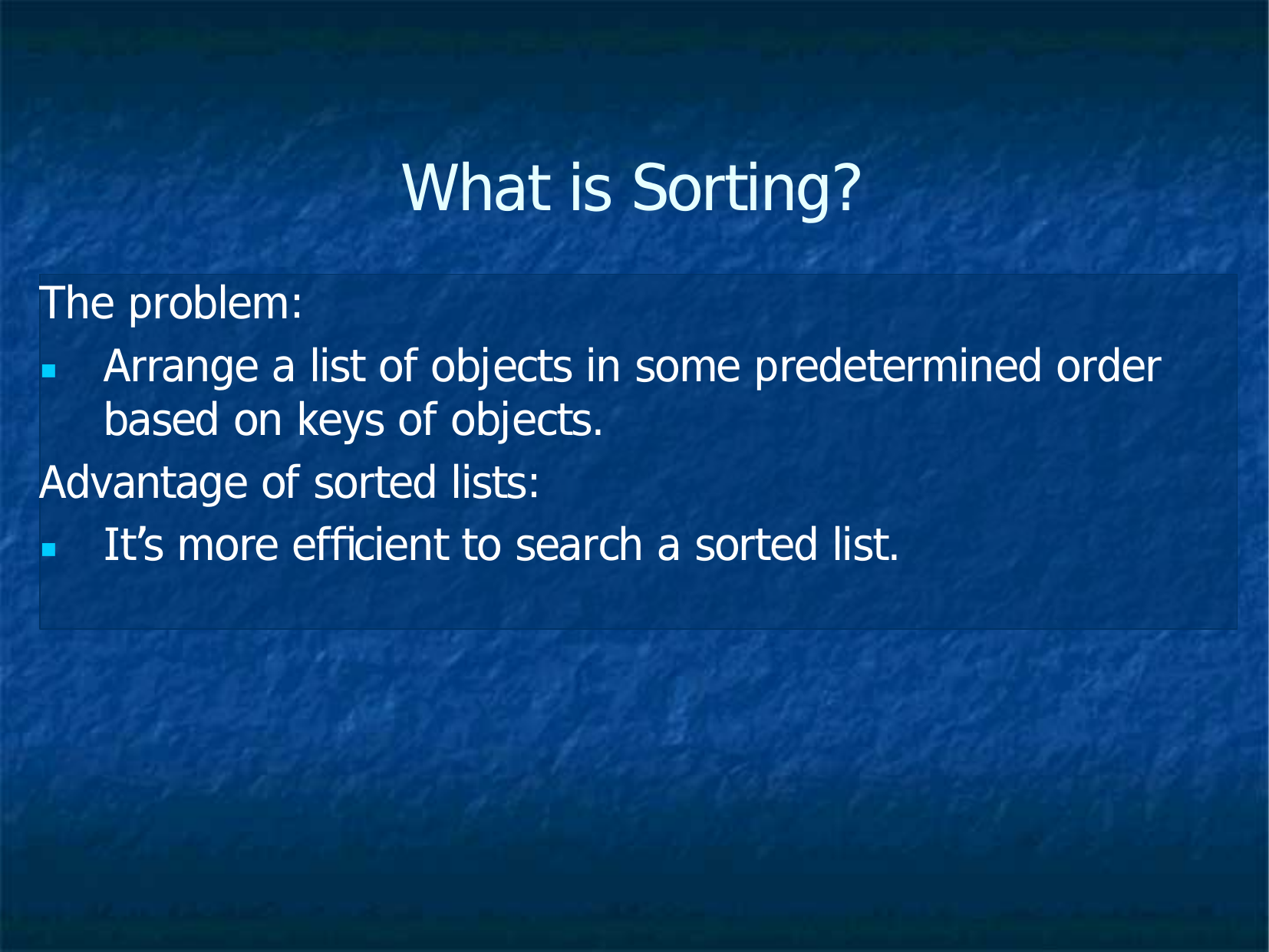

What is Sorting?
The problem:
Arrange a list of objects in some predetermined order based on keys of objects.
Advantage of sorted lists:
It’s more efficient to search a sorted list.